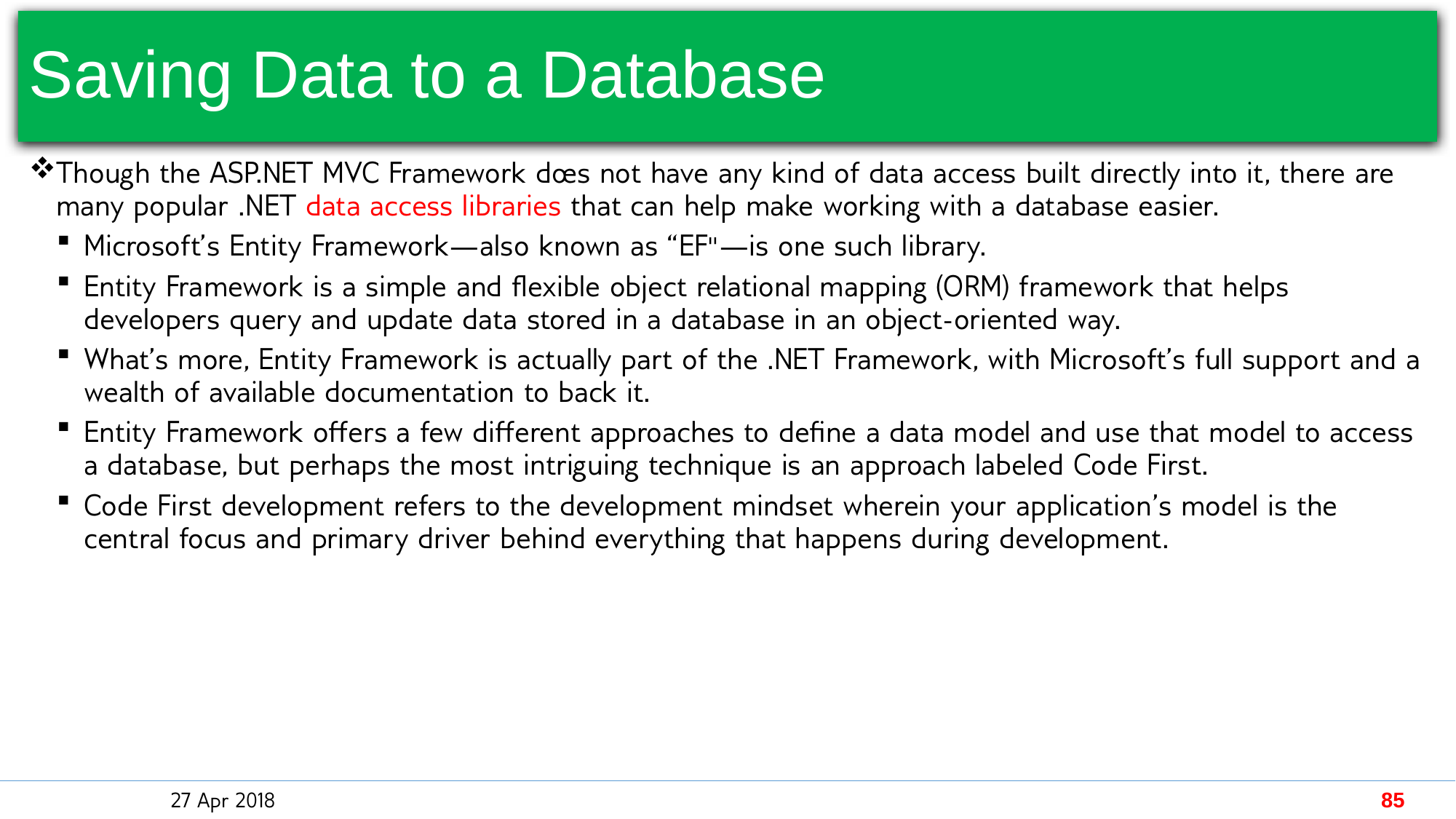

# Saving Data to a Database
Though the ASP.NET MVC Framework does not have any kind of data access built directly into it, there are many popular .NET data access libraries that can help make working with a database easier.
Microsoft’s Entity Framework—also known as “EF"—is one such library.
Entity Framework is a simple and flexible object relational mapping (ORM) framework that helps developers query and update data stored in a database in an object-oriented way.
What’s more, Entity Framework is actually part of the .NET Framework, with Microsoft’s full support and a wealth of available documentation to back it.
Entity Framework offers a few different approaches to define a data model and use that model to access a database, but perhaps the most intriguing technique is an approach labeled Code First.
Code First development refers to the development mindset wherein your application’s model is the central focus and primary driver behind everything that happens during development.
27 Apr 2018
85